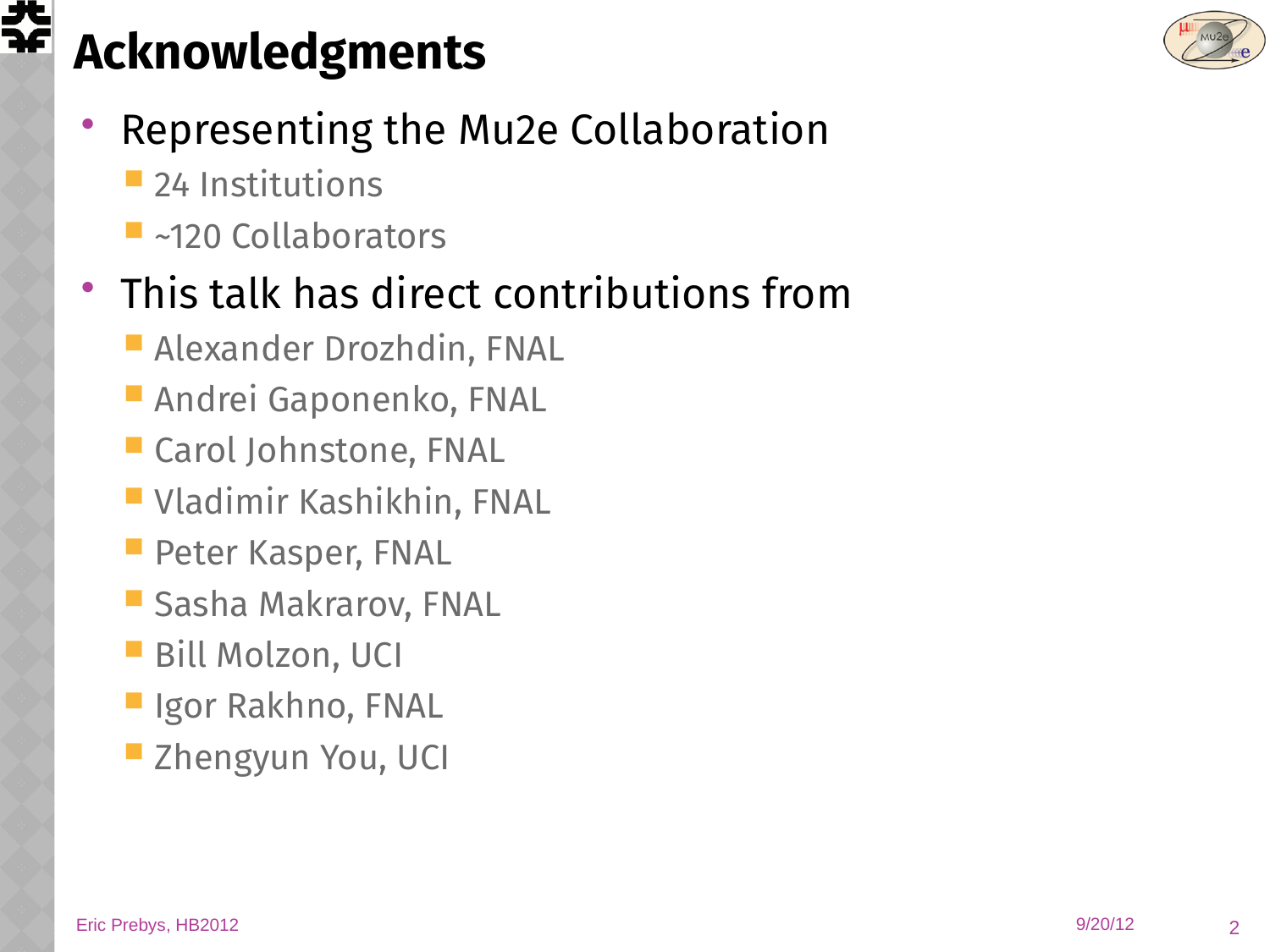

# Acknowledgments
Representing the Mu2e Collaboration
24 Institutions
~120 Collaborators
This talk has direct contributions from
Alexander Drozhdin, FNAL
Andrei Gaponenko, FNAL
Carol Johnstone, FNAL
Vladimir Kashikhin, FNAL
Peter Kasper, FNAL
Sasha Makrarov, FNAL
Bill Molzon, UCI
Igor Rakhno, FNAL
Zhengyun You, UCI

2
Eric Prebys, HB2012
9/20/12